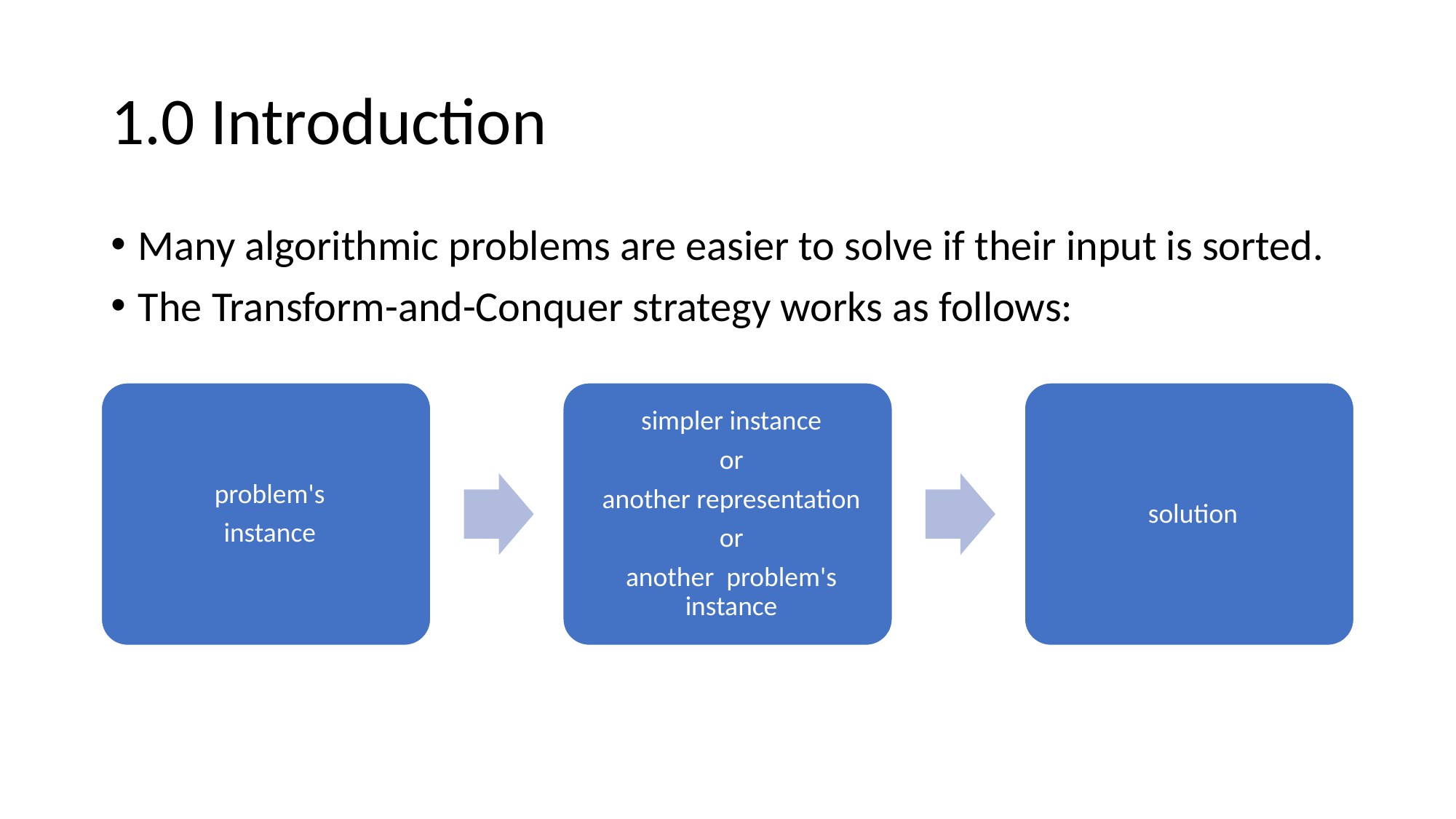

# 1.0 Introduction
Many algorithmic problems are easier to solve if their input is sorted.
The Transform-and-Conquer strategy works as follows:
problem's
instance

simpler instance
or
another representation
or
another  problem's instance

solution